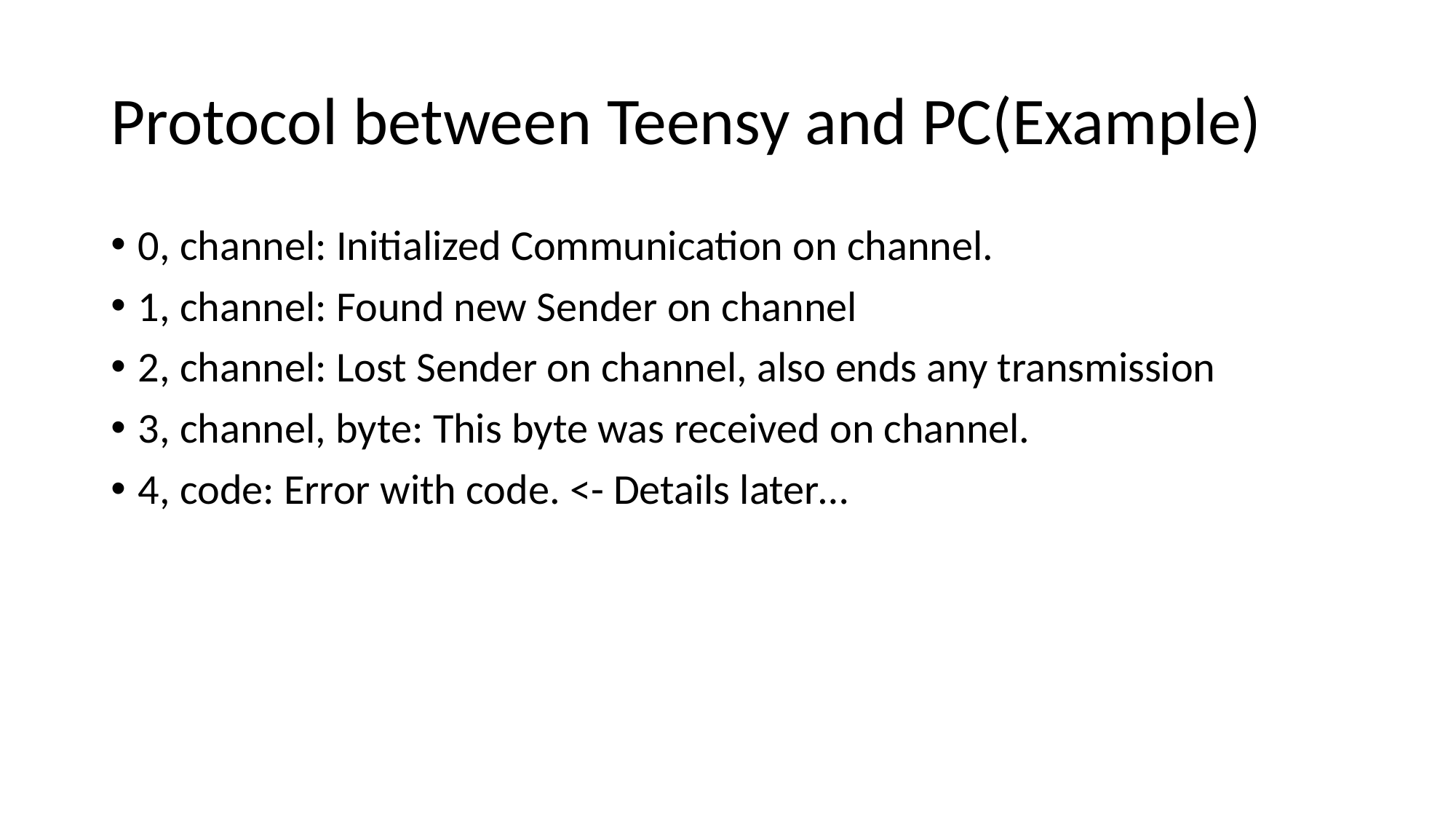

# Protocol between Teensy and PC(Example)
0, channel: Initialized Communication on channel.
1, channel: Found new Sender on channel
2, channel: Lost Sender on channel, also ends any transmission
3, channel, byte: This byte was received on channel.
4, code: Error with code. <- Details later…